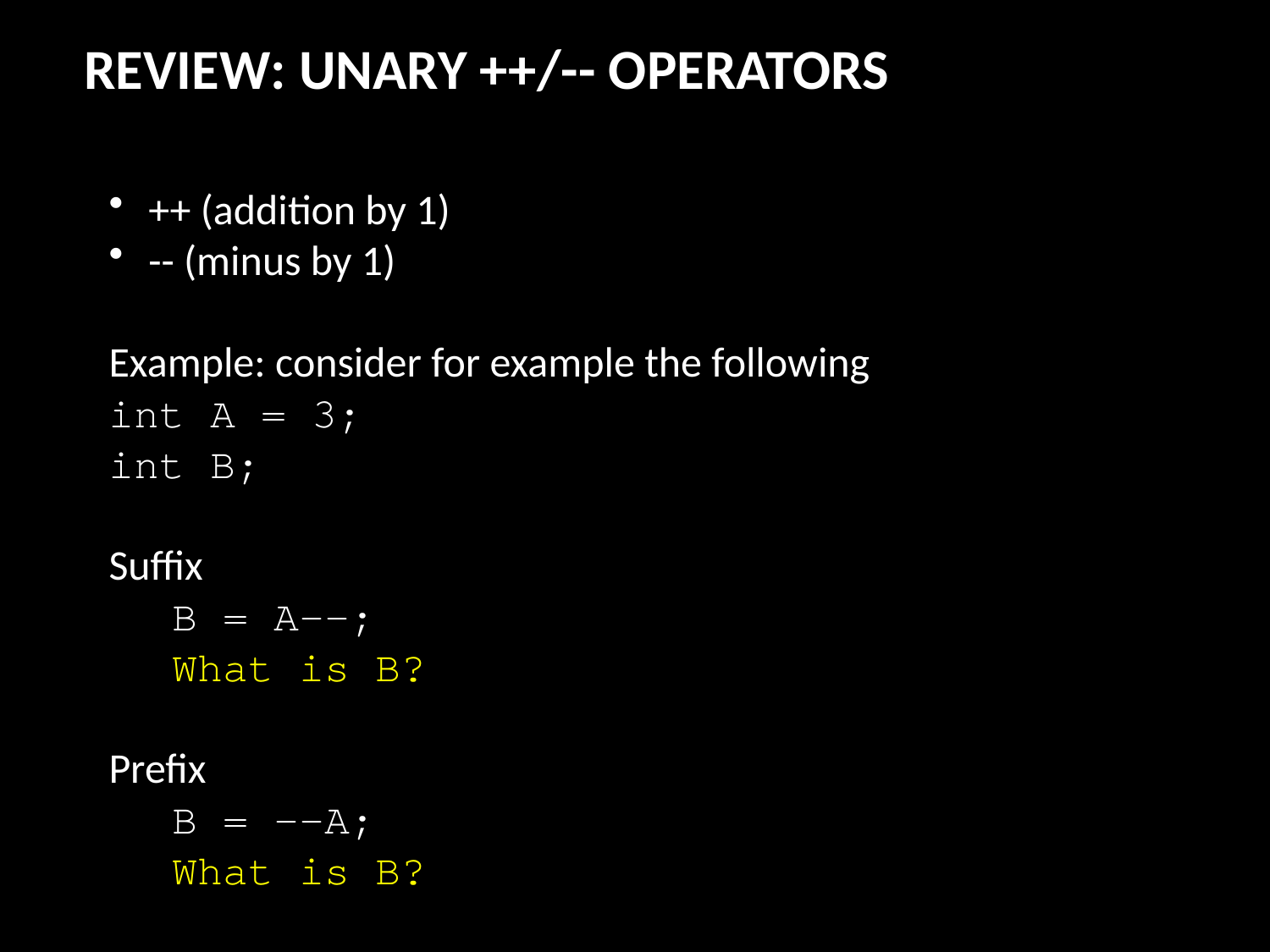

REVIEW: UNARY ++/-- OPERATORS
++ (addition by 1)
-- (minus by 1)

Example: consider for example the following
int A = 3;
int B;

Suffix
B = A--;
What is B?

Prefix
B = --A;
What is B?